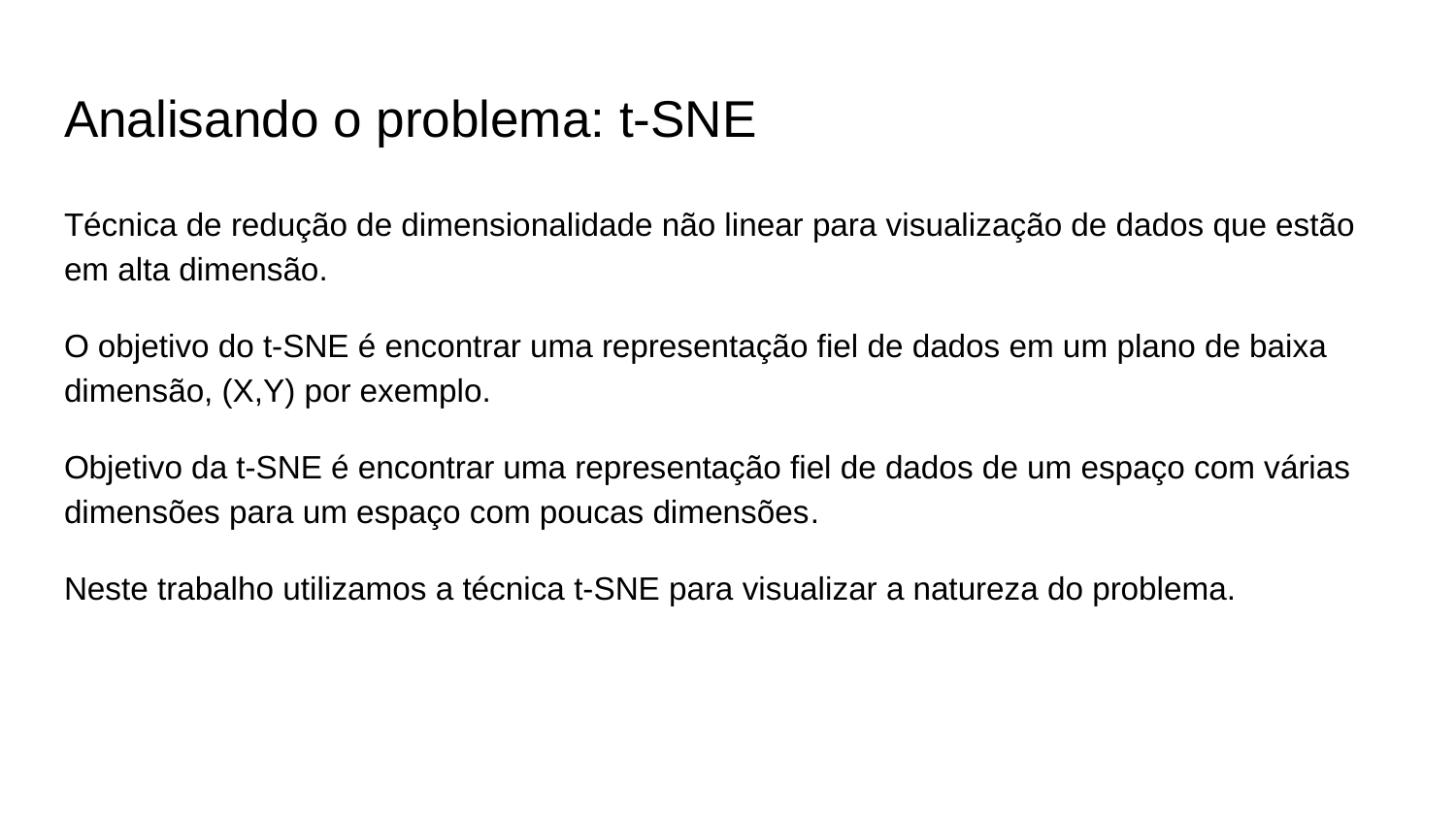

# Analisando o problema: t-SNE
Técnica de redução de dimensionalidade não linear para visualização de dados que estão em alta dimensão.
O objetivo do t-SNE é encontrar uma representação fiel de dados em um plano de baixa dimensão, (X,Y) por exemplo.
Objetivo da t-SNE é encontrar uma representação fiel de dados de um espaço com várias dimensões para um espaço com poucas dimensões​.
Neste trabalho utilizamos a técnica t-SNE para visualizar a natureza do problema.